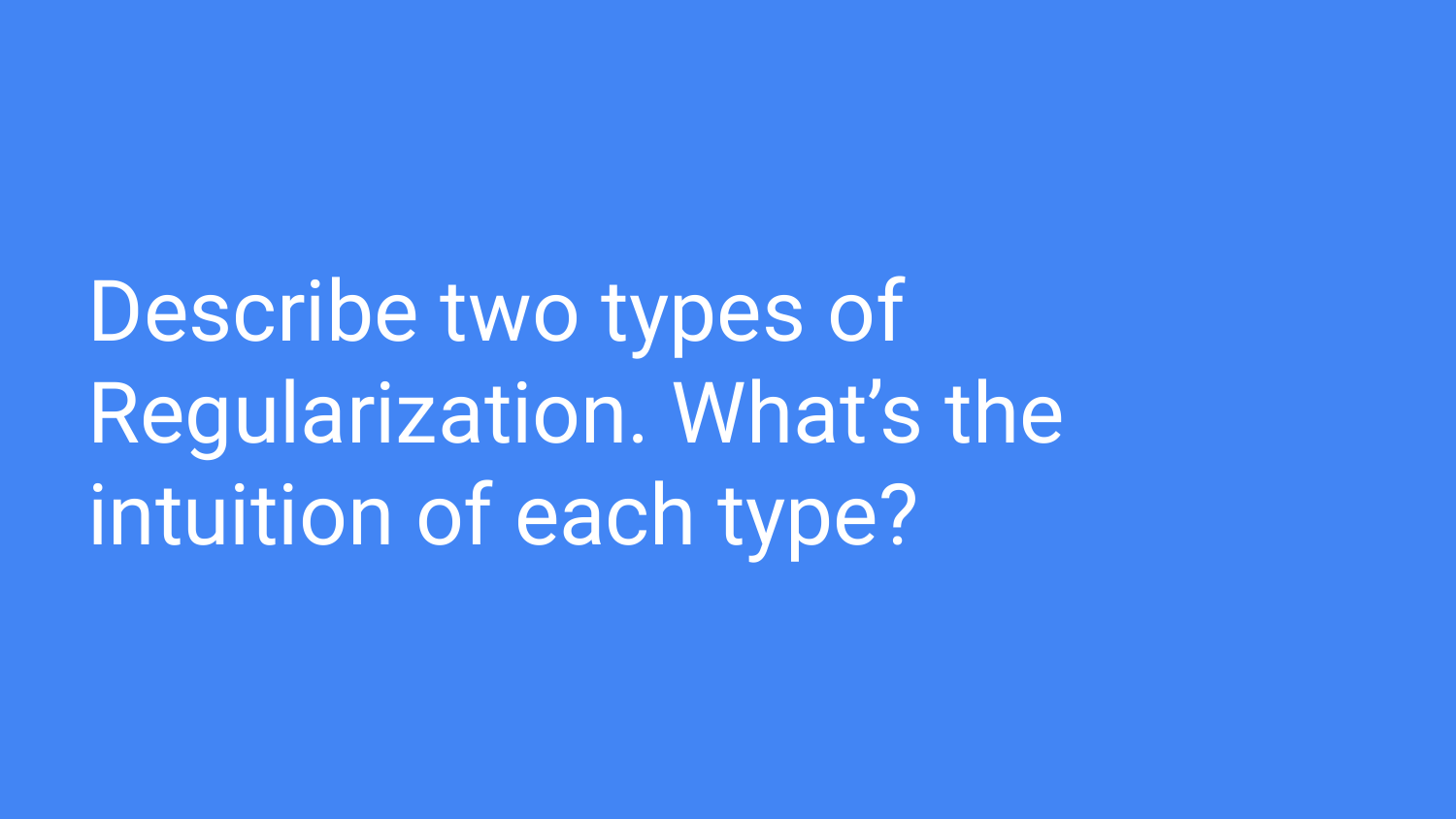

# Describe two types of Regularization. What’s the intuition of each type?